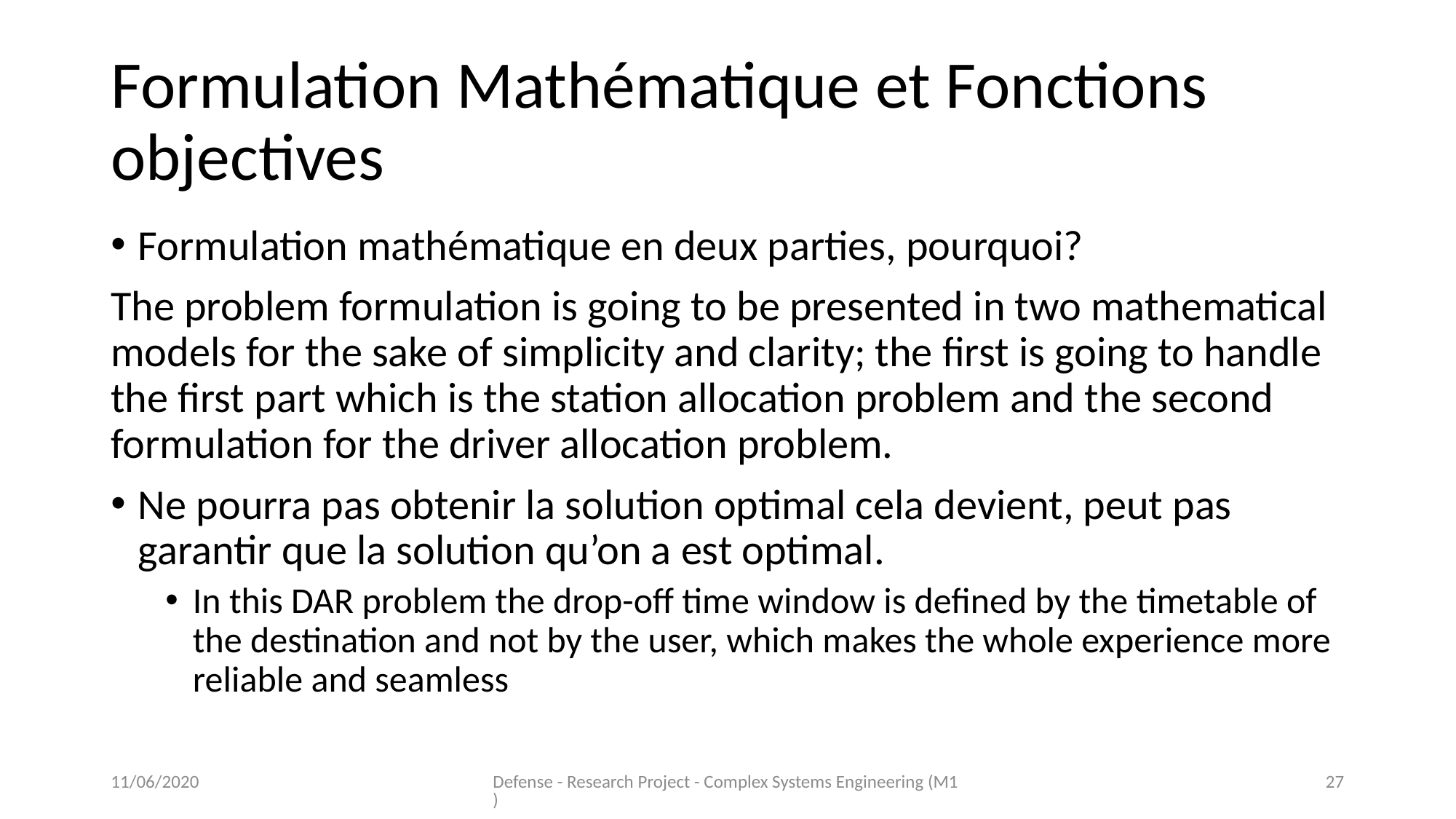

# Formulation Mathématique et Fonctions objectives
Formulation mathématique en deux parties, pourquoi?
The problem formulation is going to be presented in two mathematical models for the sake of simplicity and clarity; the first is going to handle the first part which is the station allocation problem and the second formulation for the driver allocation problem.
Ne pourra pas obtenir la solution optimal cela devient, peut pas garantir que la solution qu’on a est optimal.
In this DAR problem the drop-off time window is defined by the timetable of the destination and not by the user, which makes the whole experience more reliable and seamless
11/06/2020
Defense - Research Project - Complex Systems Engineering (M1)
27